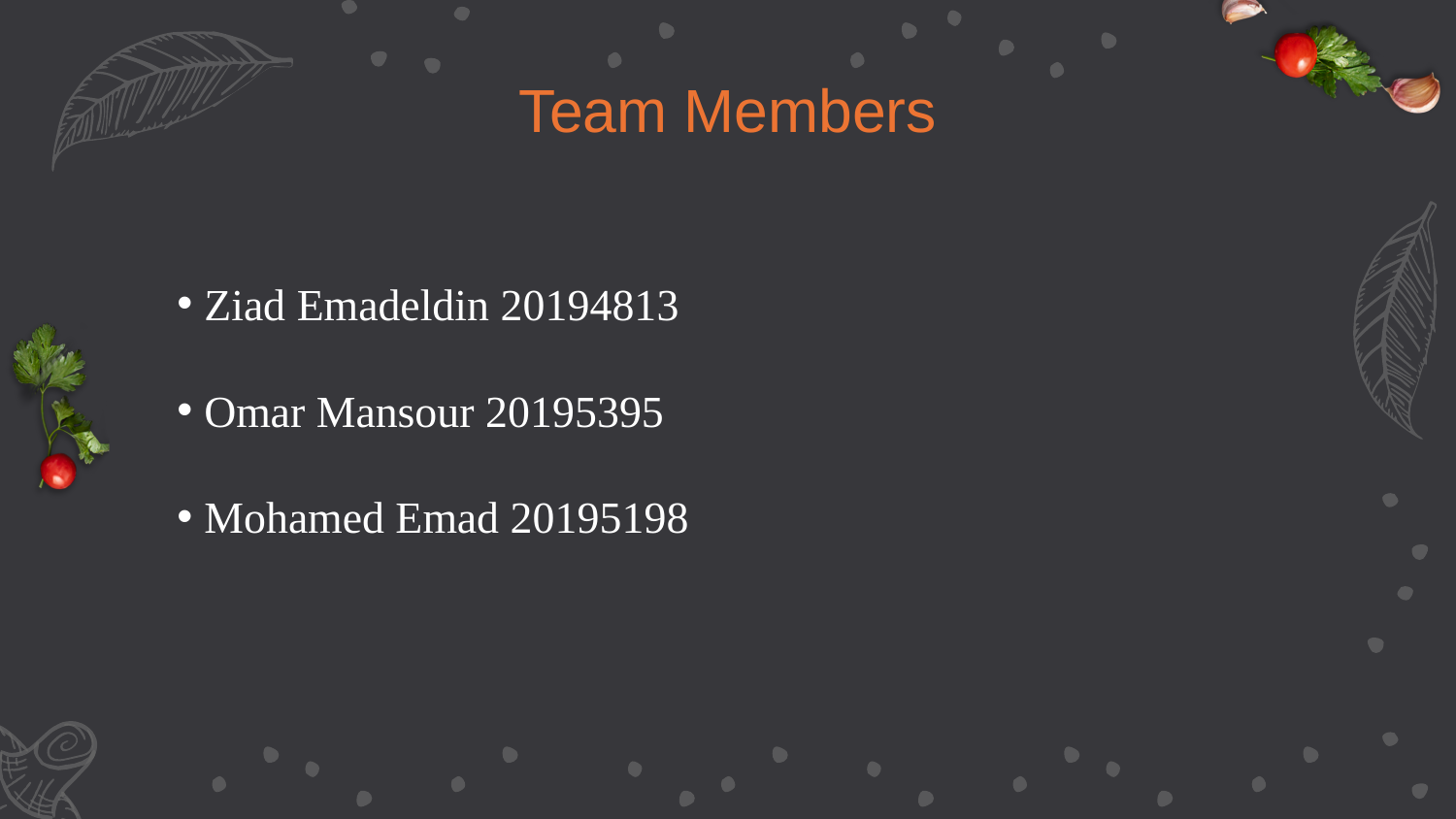

# Team Members

Ziad Emadeldin 20194813
Omar Mansour 20195395
Mohamed Emad 20195198